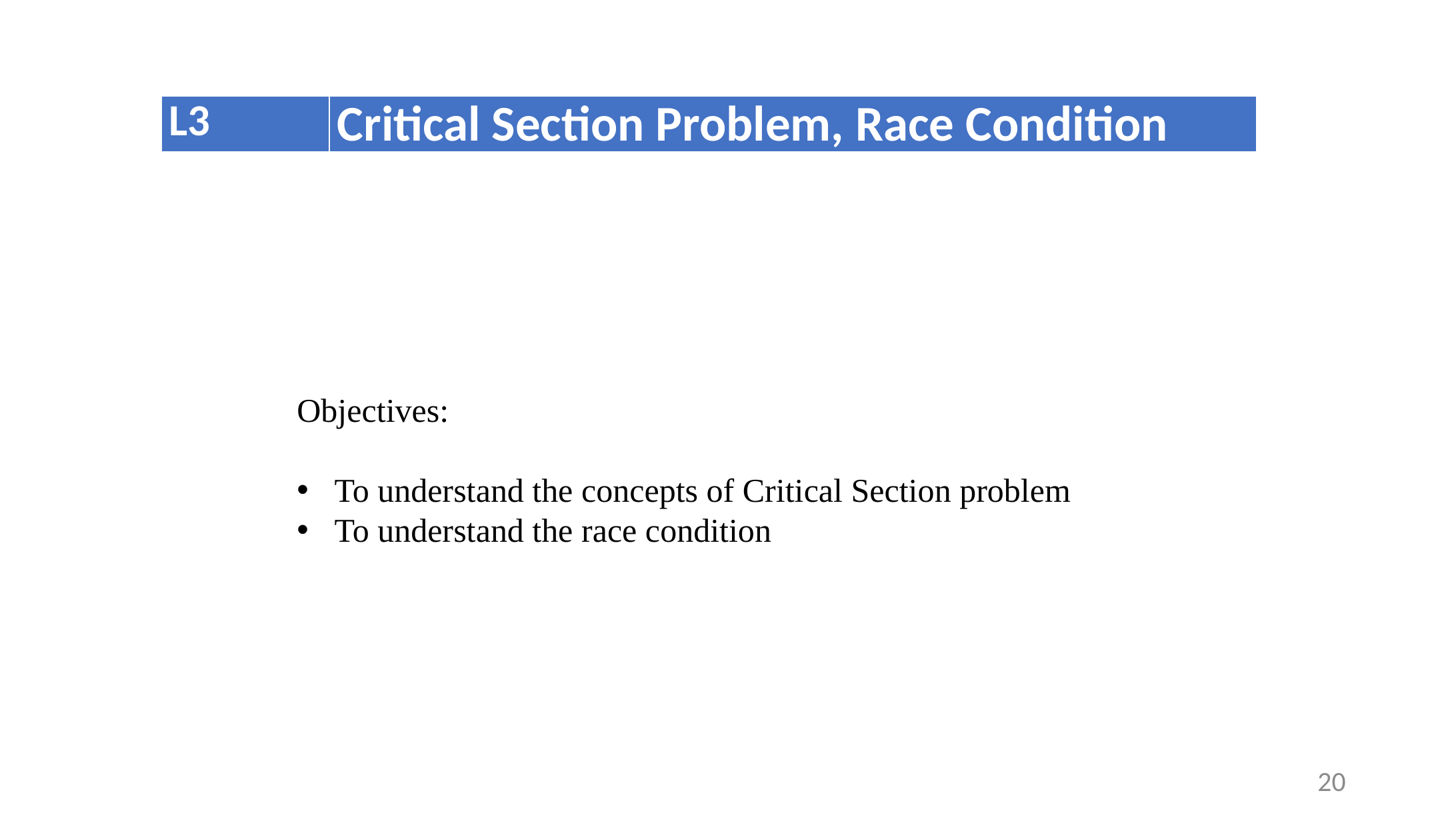

| L3 | Critical Section Problem, Race Condition |
| --- | --- |
Objectives:

To understand the concepts of Critical Section problem
To understand the race condition
20